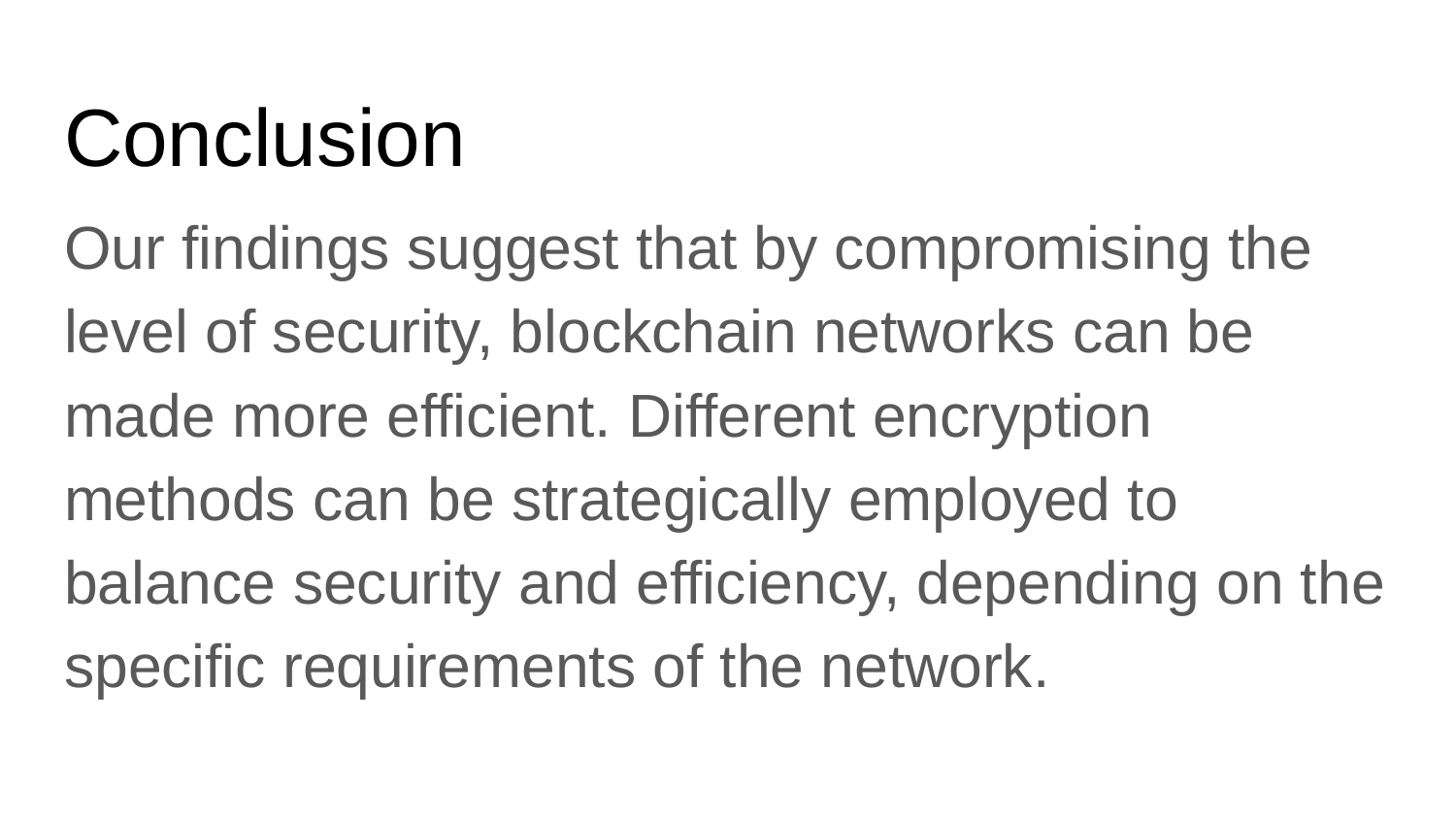

# Conclusion
Our findings suggest that by compromising the level of security, blockchain networks can be made more efficient. Different encryption methods can be strategically employed to balance security and efficiency, depending on the specific requirements of the network.